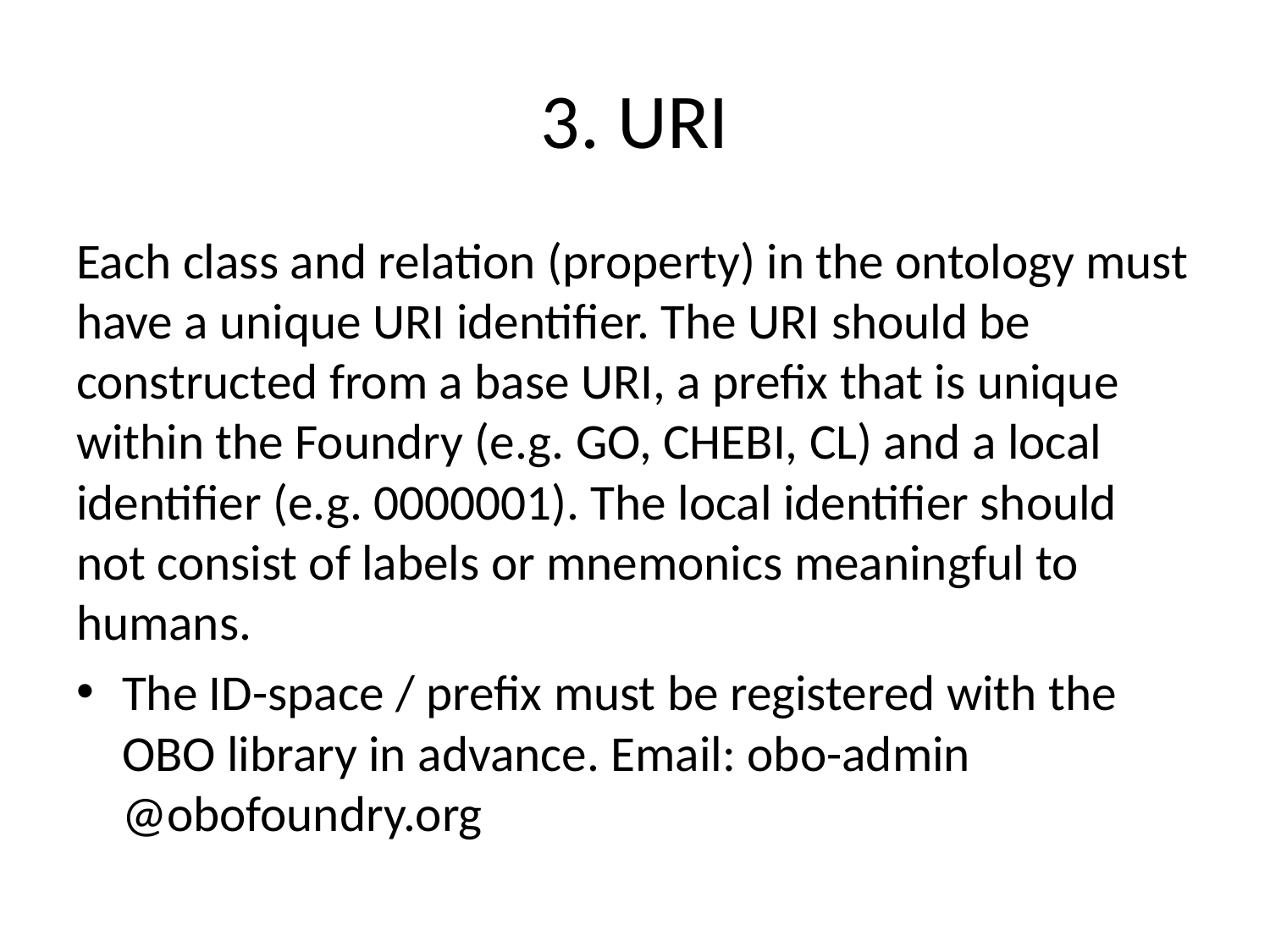

# 3. URI
Each class and relation (property) in the ontology must have a unique URI identifier. The URI should be constructed from a base URI, a prefix that is unique within the Foundry (e.g. GO, CHEBI, CL) and a local identifier (e.g. 0000001). The local identifier should not consist of labels or mnemonics meaningful to humans.
The ID-space / prefix must be registered with the OBO library in advance. Email: obo-admin @obofoundry.org